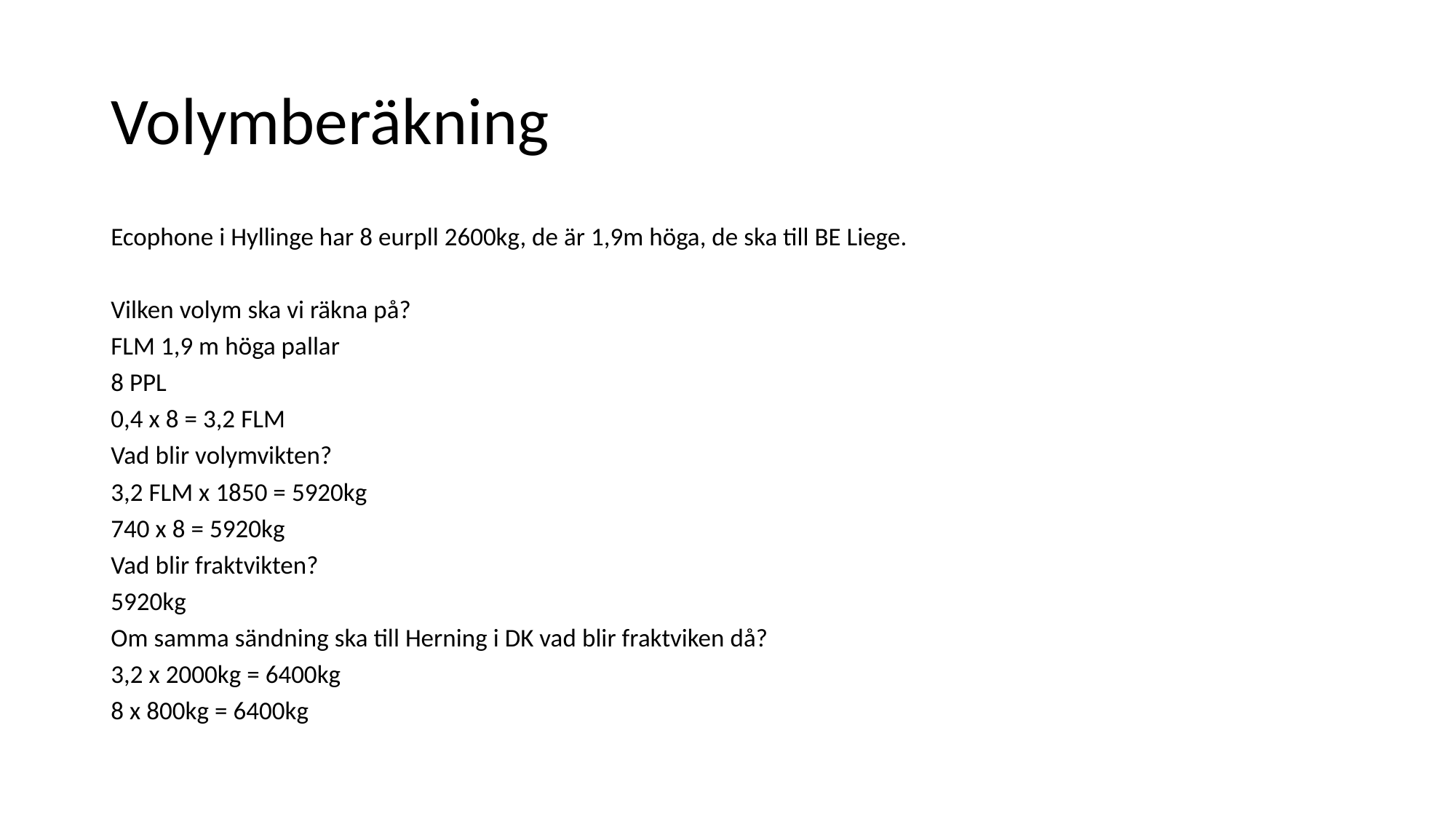

# Volymberäkning
Ecophone i Hyllinge har 8 eurpll 2600kg, de är 1,9m höga, de ska till BE Liege.

Vilken volym ska vi räkna på?
FLM 1,9 m höga pallar
8 PPL
0,4 x 8 = 3,2 FLM
Vad blir volymvikten?
3,2 FLM x 1850 = 5920kg
740 x 8 = 5920kg
Vad blir fraktvikten?
5920kg
Om samma sändning ska till Herning i DK vad blir fraktviken då?
3,2 x 2000kg = 6400kg
8 x 800kg = 6400kg